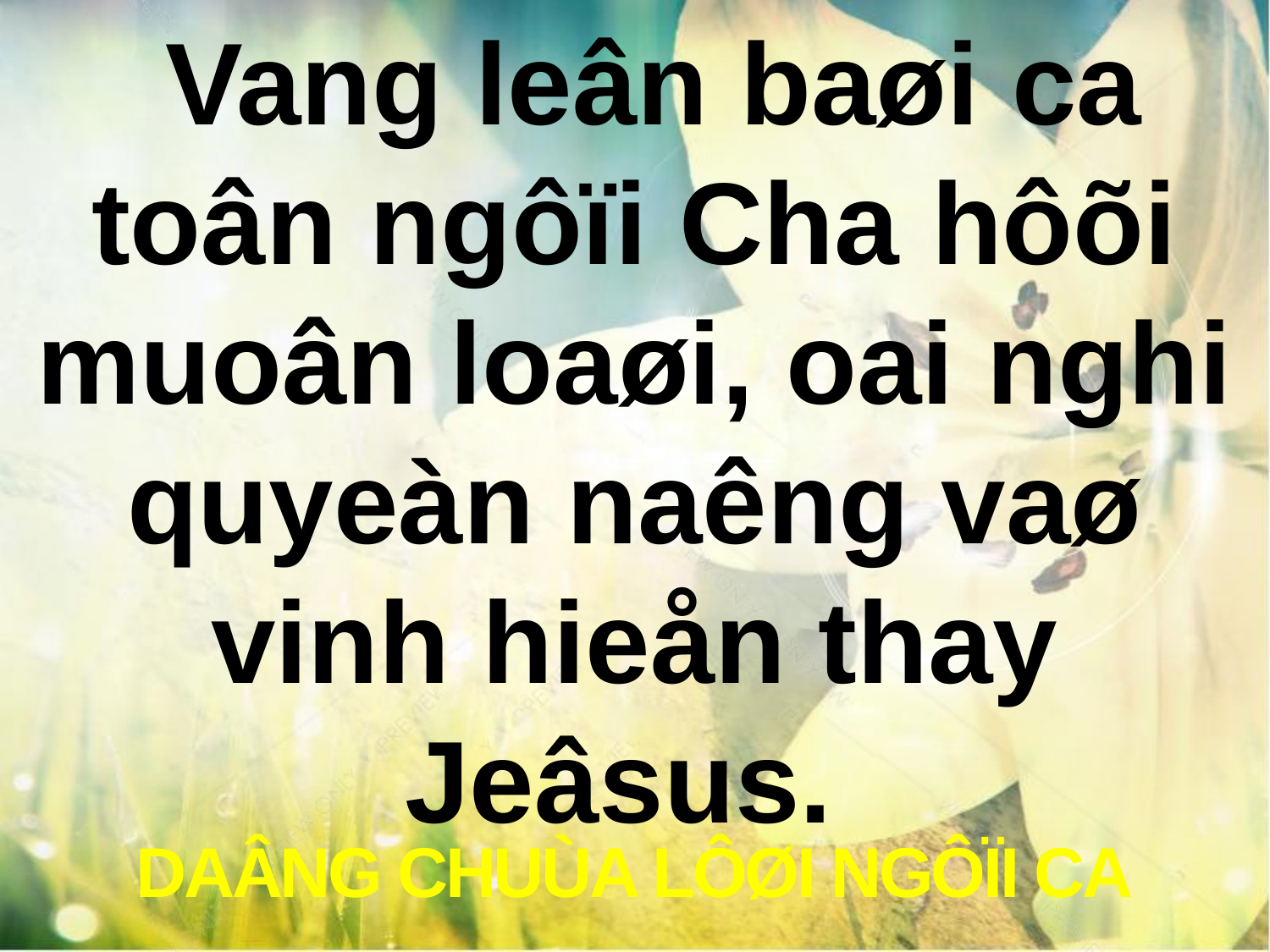

Vang leân baøi ca toân ngôïi Cha hôõi muoân loaøi, oai nghi quyeàn naêng vaø vinh hieån thay Jeâsus.
DAÂNG CHUÙA LÔØI NGÔÏI CA